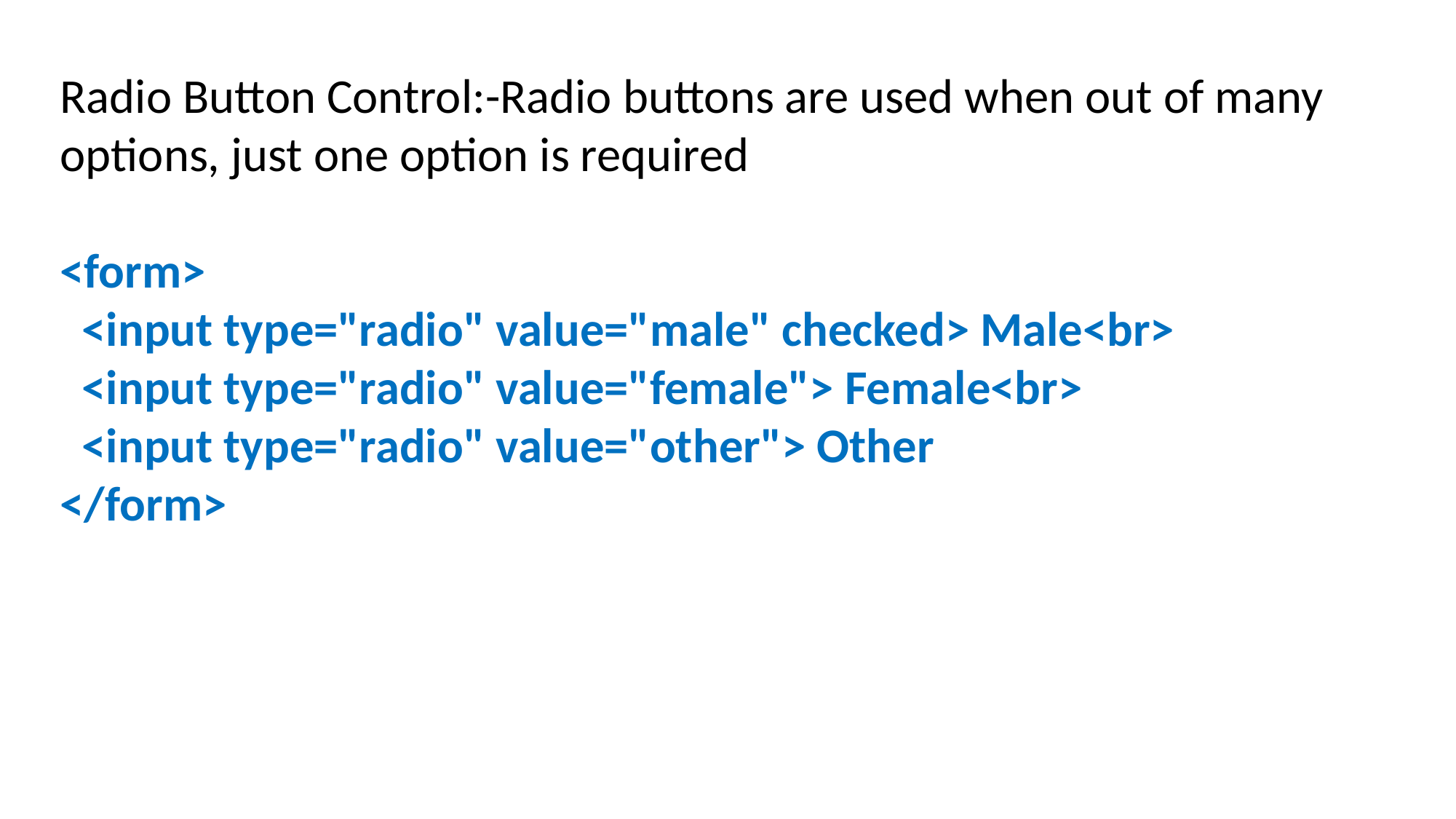

Radio Button Control:-Radio buttons are used when out of many options, just one option is required

<form>
  <input type="radio" value="male" checked> Male<br>
  <input type="radio" value="female"> Female<br>
  <input type="radio" value="other"> Other
</form>